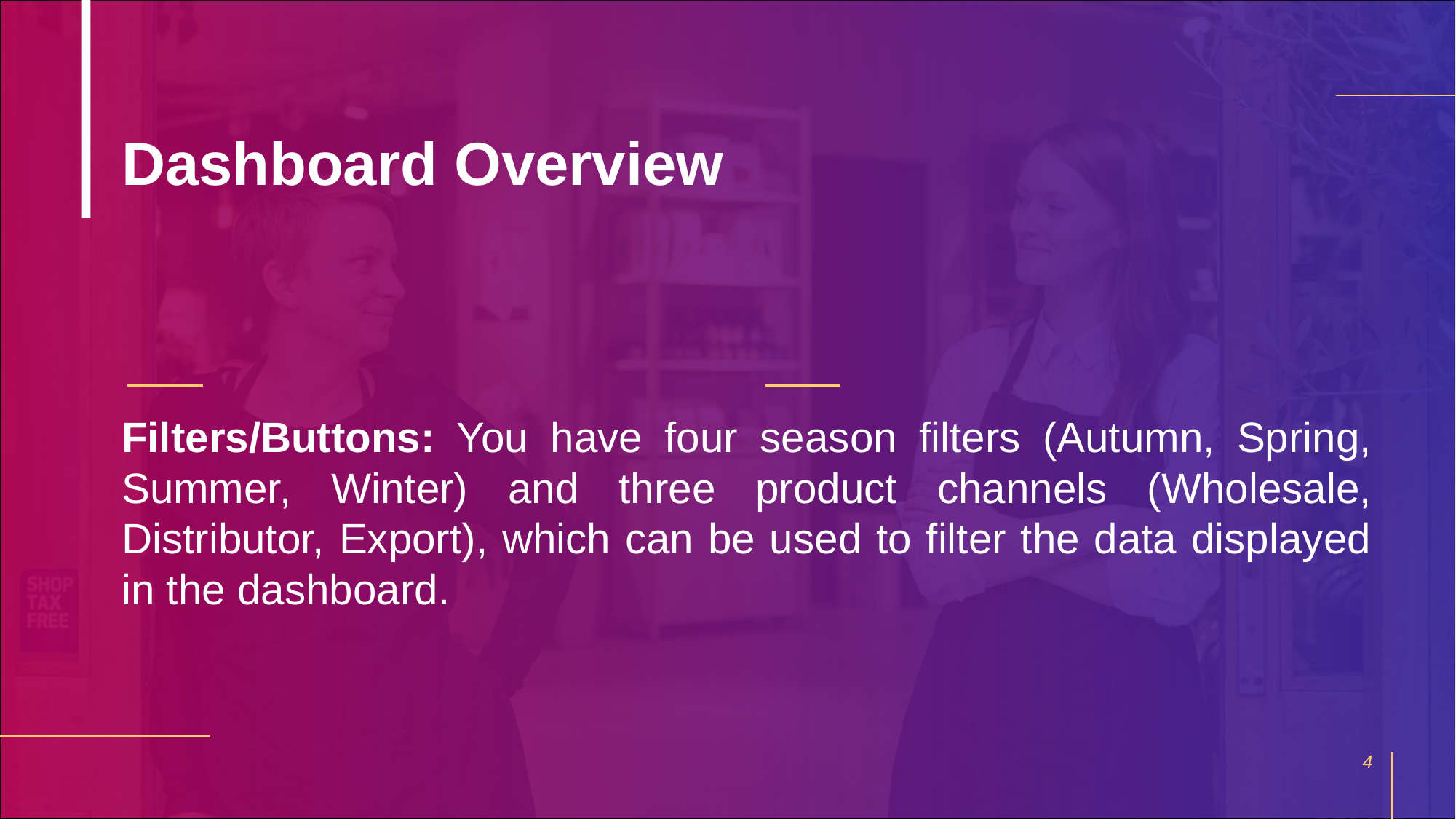

# Dashboard Overview
Filters/Buttons: You have four season filters (Autumn, Spring, Summer, Winter) and three product channels (Wholesale, Distributor, Export), which can be used to filter the data displayed in the dashboard.
4